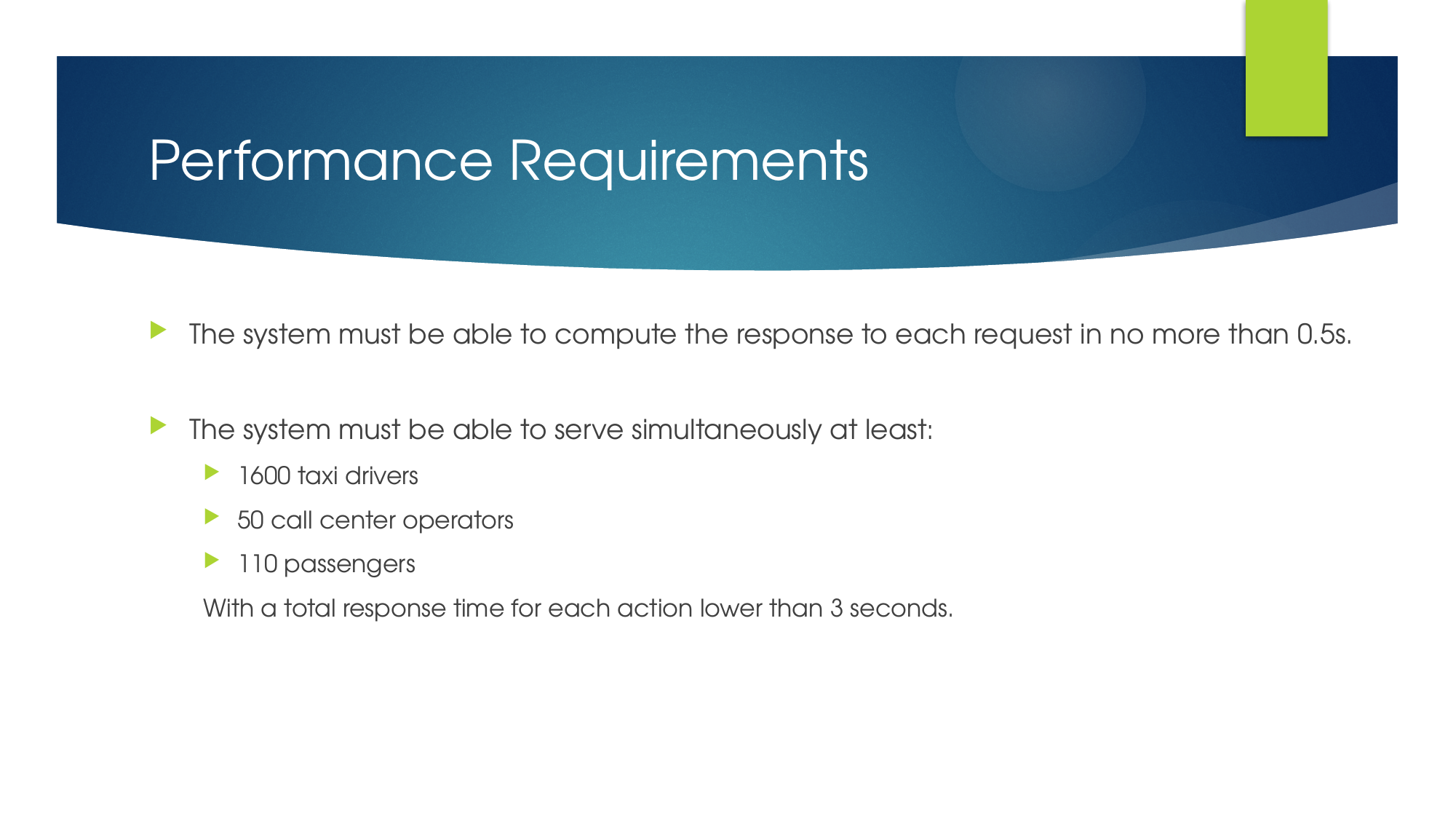

# Performance Requirements
The system must be able to compute the response to each request in no more than 0.5s.

The system must be able to serve simultaneously at least:
1600 taxi drivers
50 call center operators
110 passengers
With a total response time for each action lower than 3 seconds.